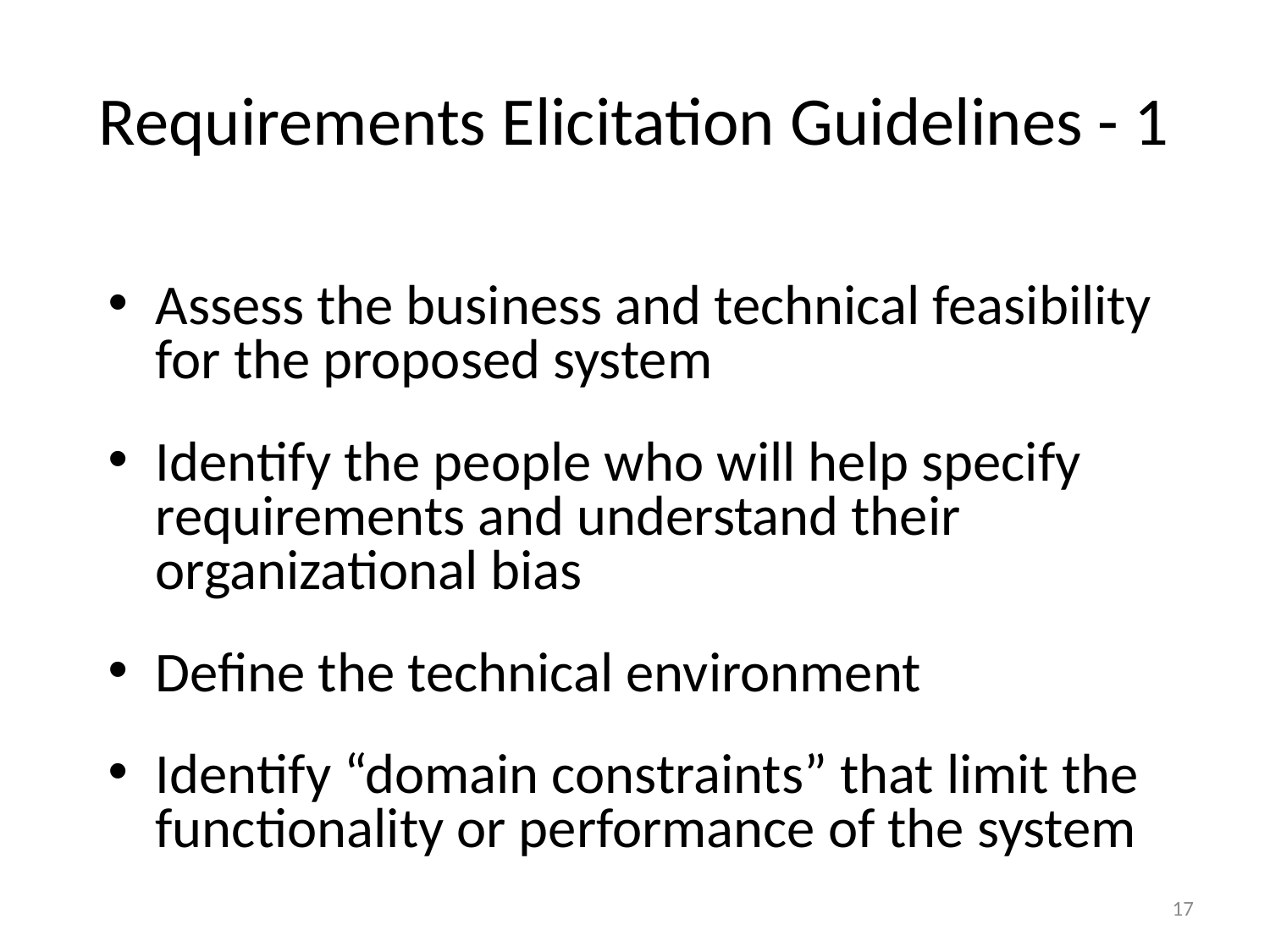

# Requirements Elicitation Guidelines - 1
Assess the business and technical feasibility for the proposed system

Identify the people who will help specify requirements and understand their organizational bias

Define the technical environment

Identify “domain constraints” that limit the functionality or performance of the system
17